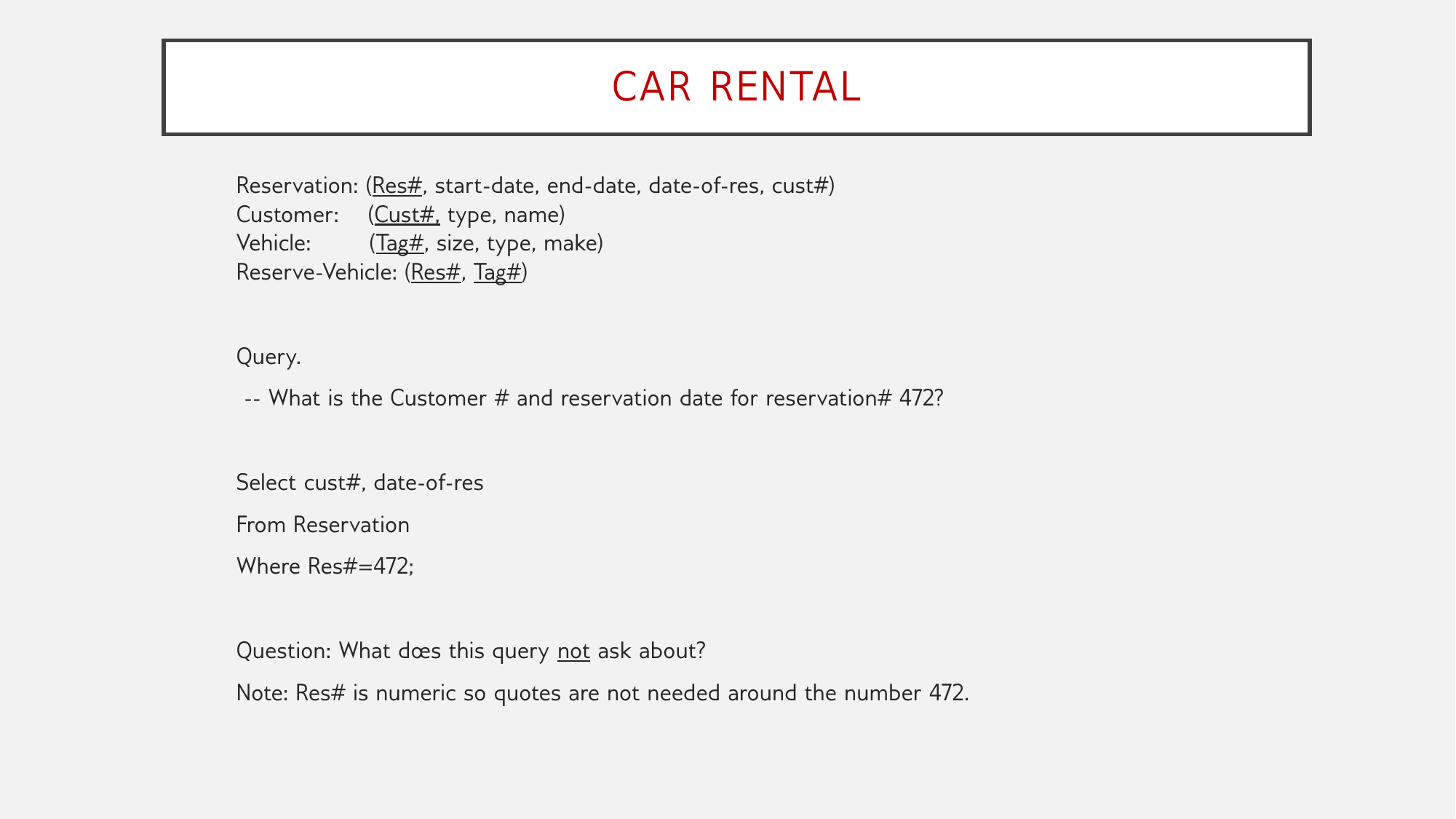

# Car Rental
Reservation: (Res#, start-date, end-date, date-of-res, cust#)
Customer:    (Cust#, type, name)
Vehicle:        (Tag#, size, type, make)
Reserve-Vehicle: (Res#, Tag#)

Query.
 -- What is the Customer # and reservation date for reservation# 472?

Select cust#, date-of-res
From Reservation
Where Res#=472;

Question: What does this query not ask about?
Note: Res# is numeric so quotes are not needed around the number 472.